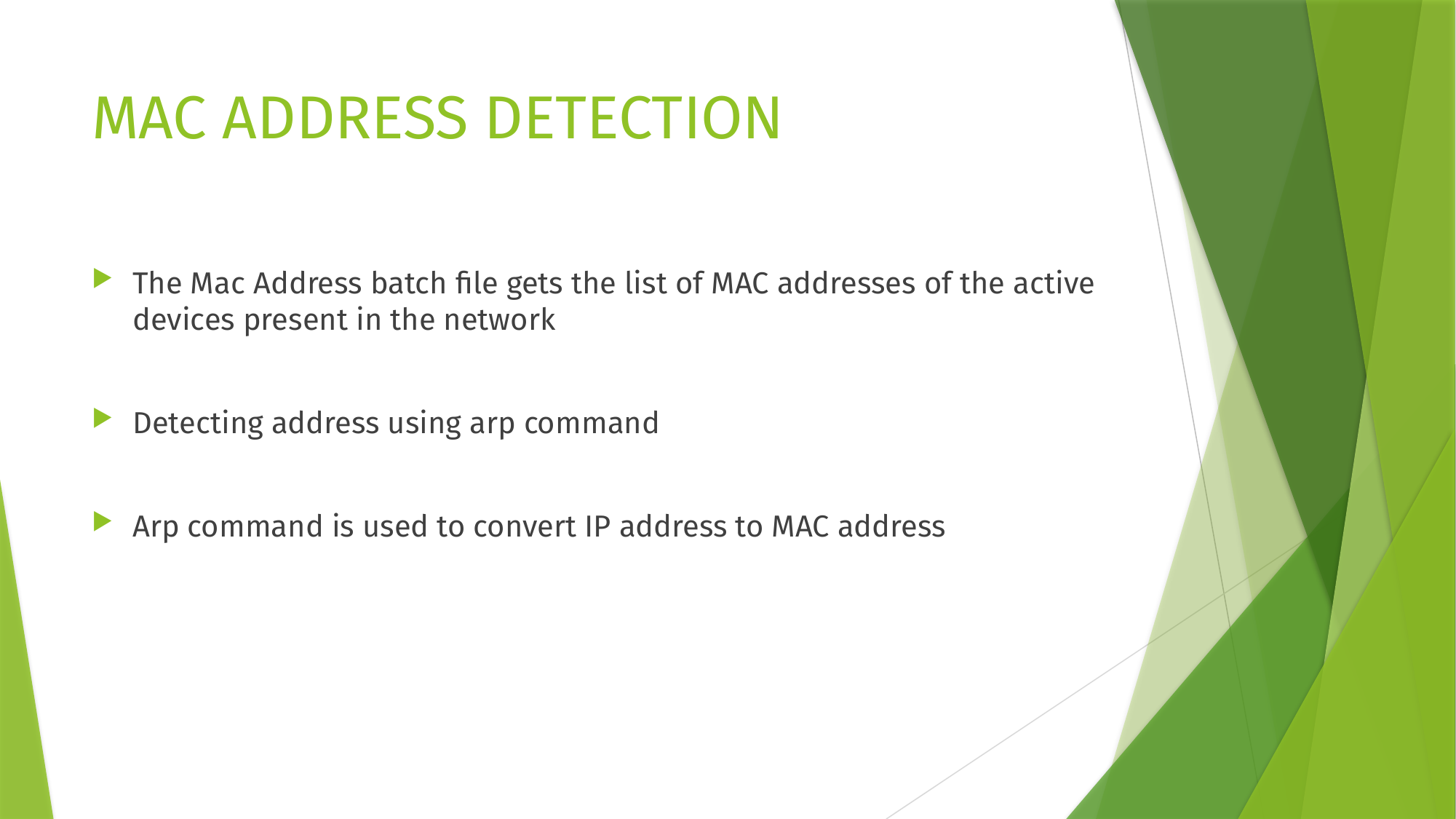

# MAC ADDRESS DETECTION
The Mac Address batch file gets the list of MAC addresses of the active devices present in the network

Detecting address using arp command

Arp command is used to convert IP address to MAC address